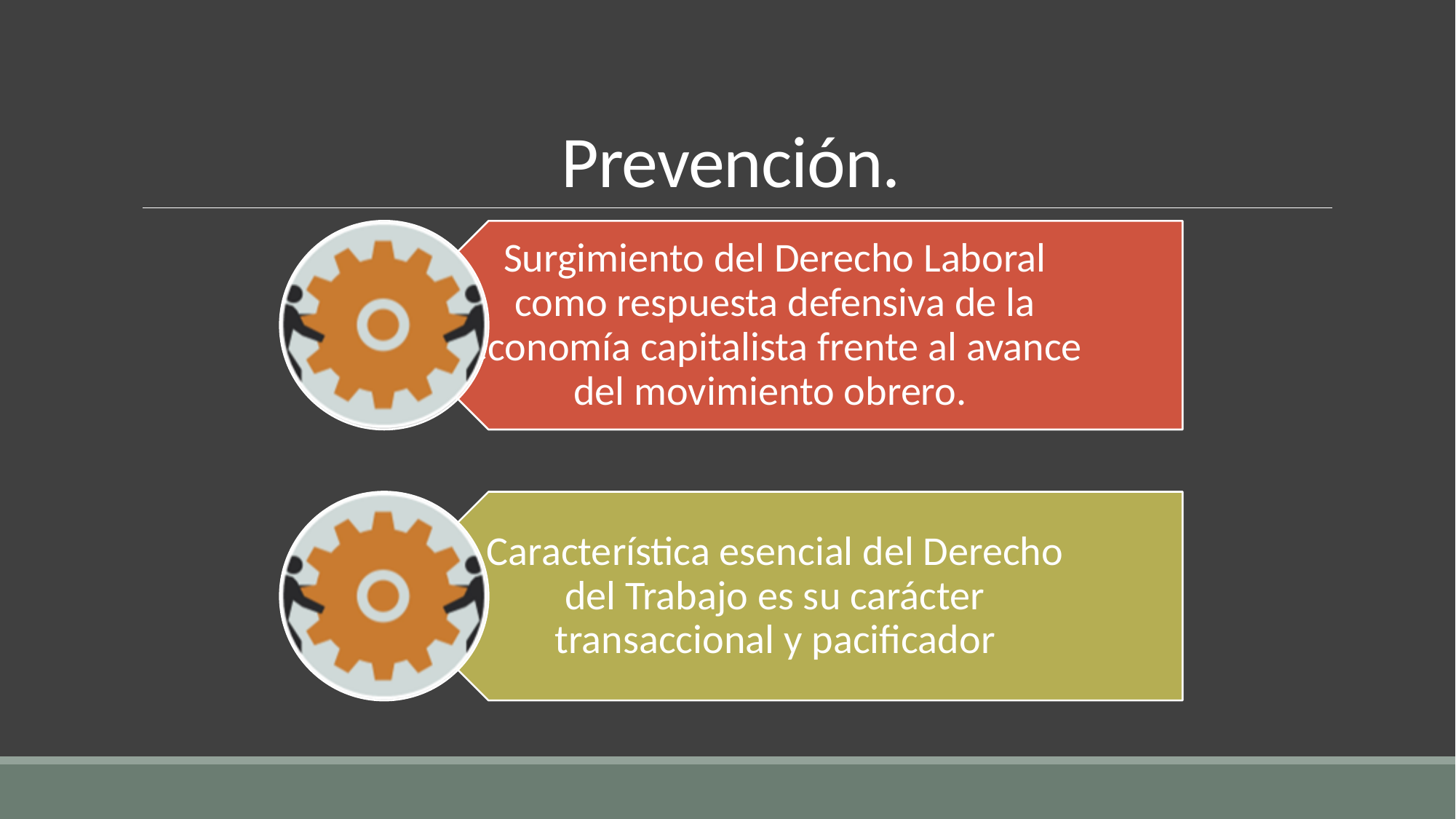

# Prevención.
Surgimiento del Derecho Laboral como respuesta defensiva de la economía capitalista frente al avance del movimiento obrero.
Característica esencial del Derecho del Trabajo es su carácter transaccional y pacificador